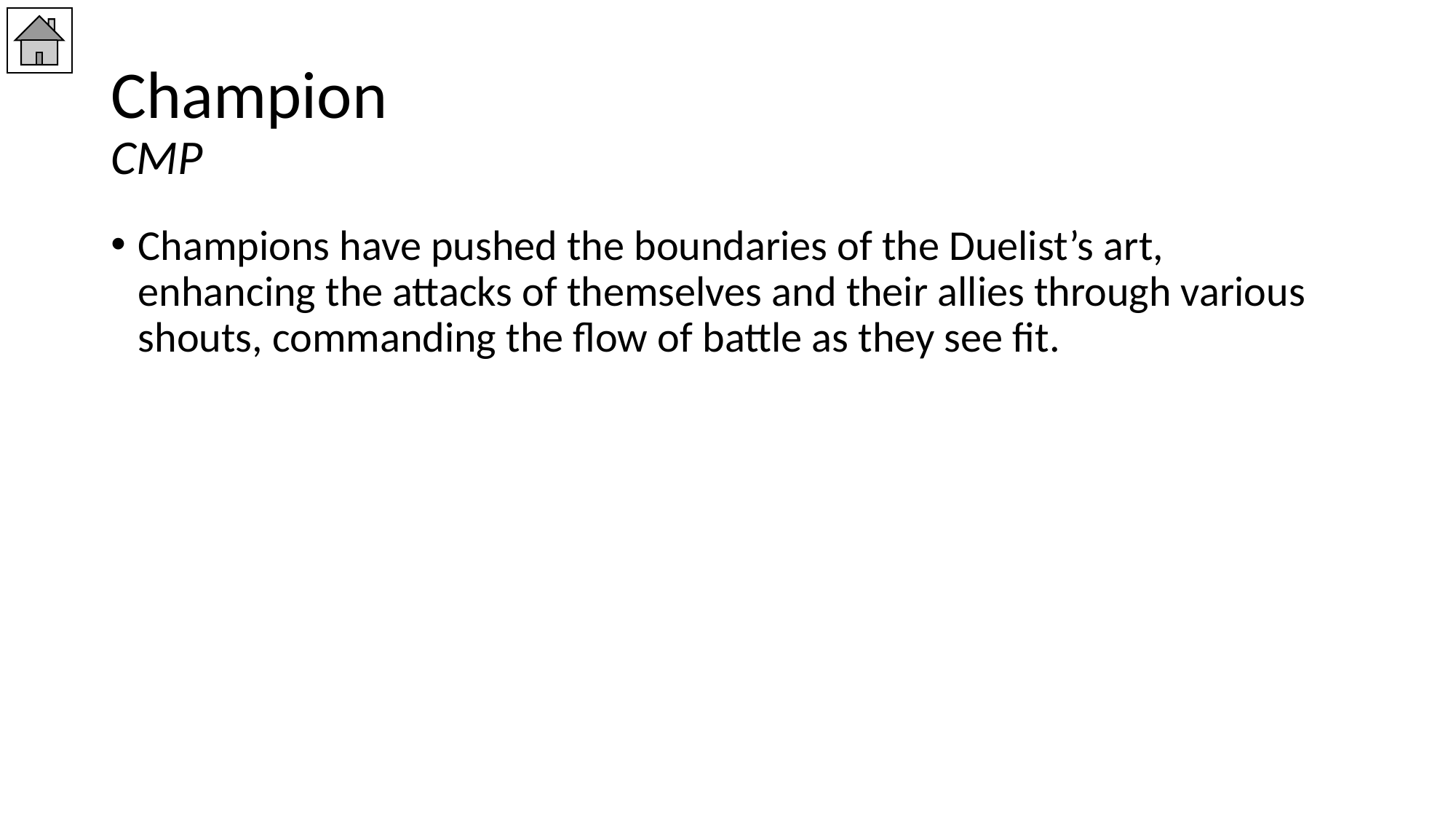

# Champion CMP
Champions have pushed the boundaries of the Duelist’s art, enhancing the attacks of themselves and their allies through various shouts, commanding the flow of battle as they see fit.